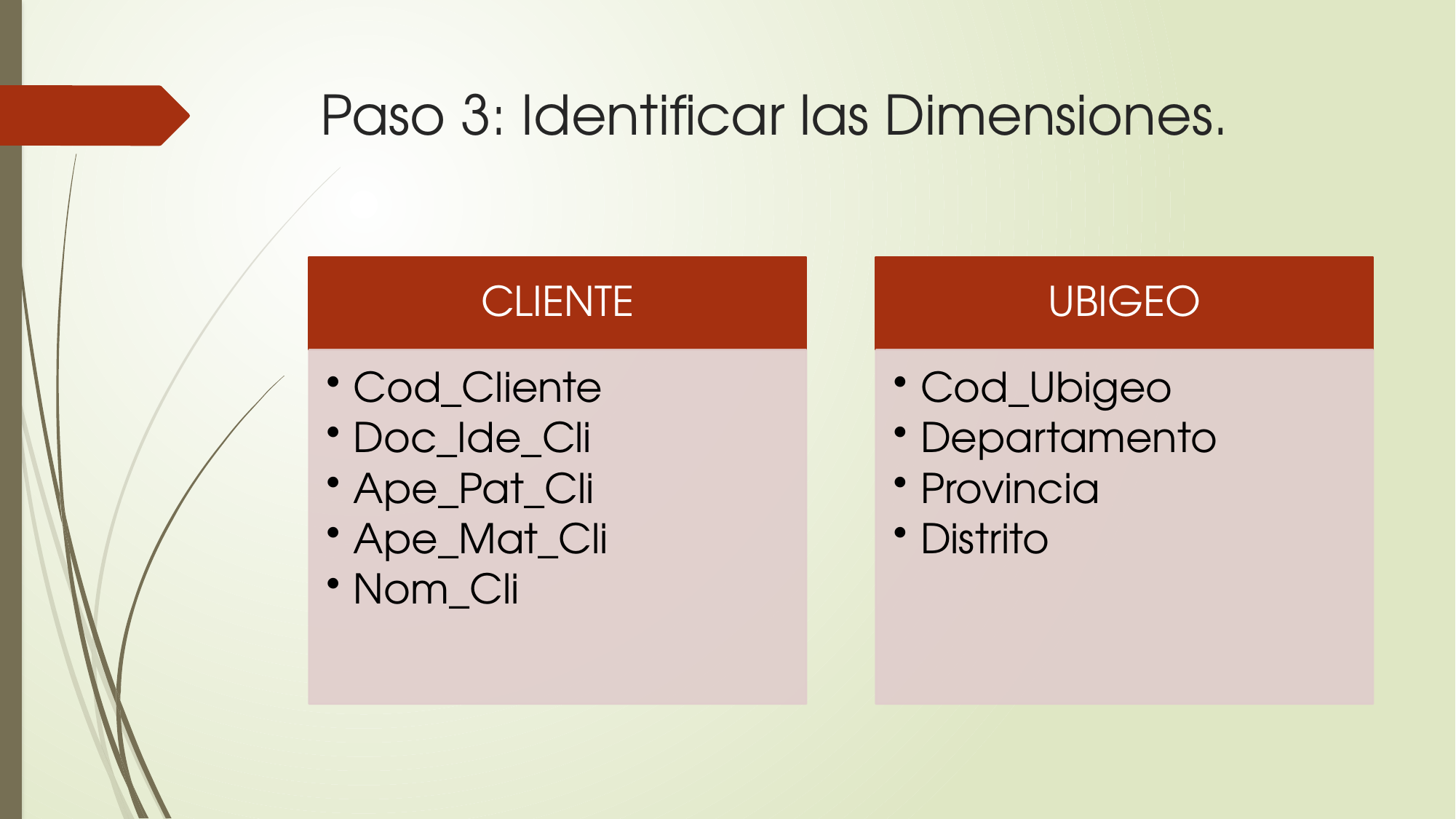

# Paso 3: Identificar las Dimensiones.
CLIENTE
Cod_Cliente
Doc_Ide_Cli
Ape_Pat_Cli
Ape_Mat_Cli
Nom_Cli

UBIGEO
Cod_Ubigeo
Departamento
Provincia
Distrito